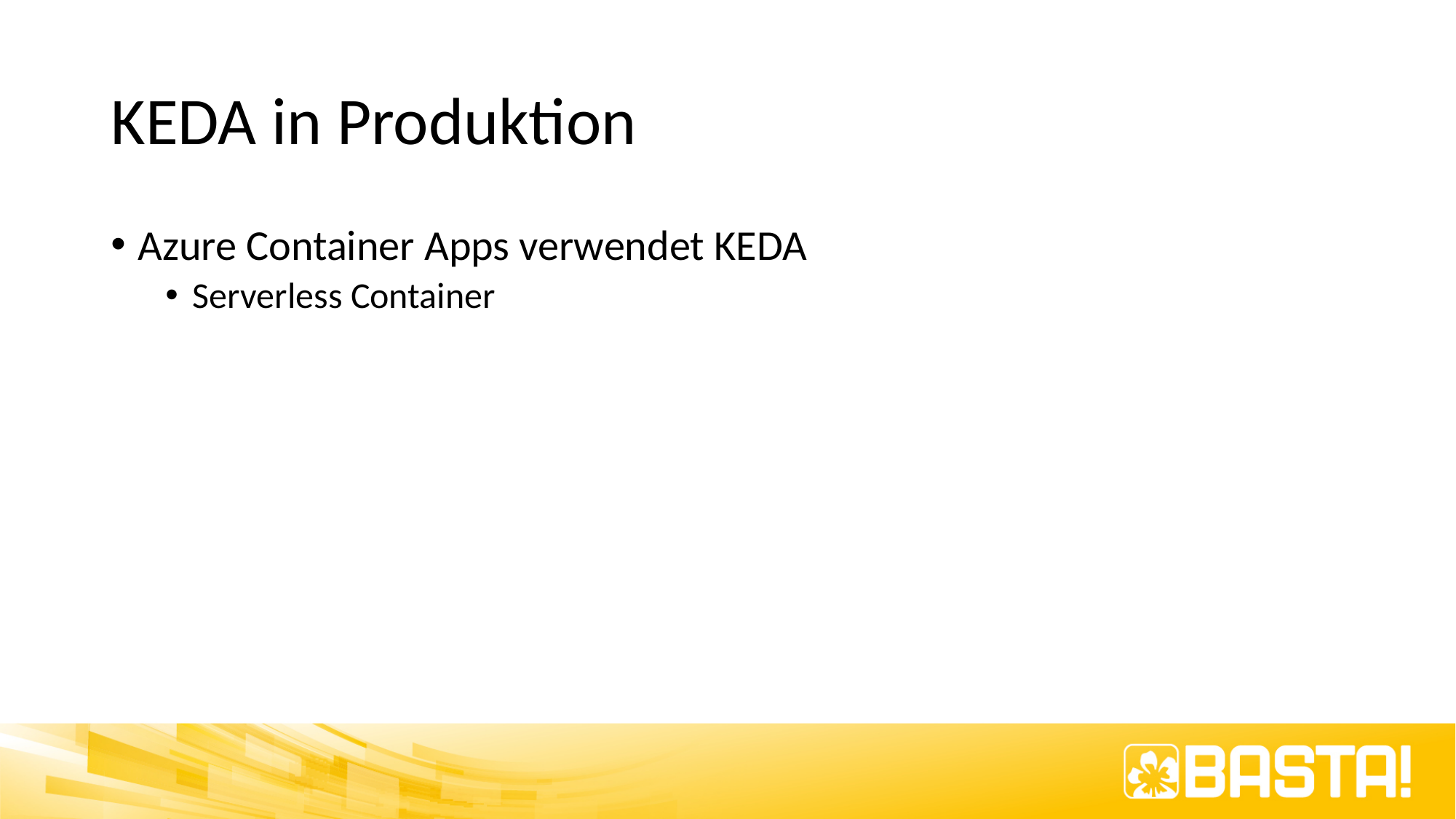

# KEDA in Produktion
Azure Container Apps verwendet KEDA
Serverless Container